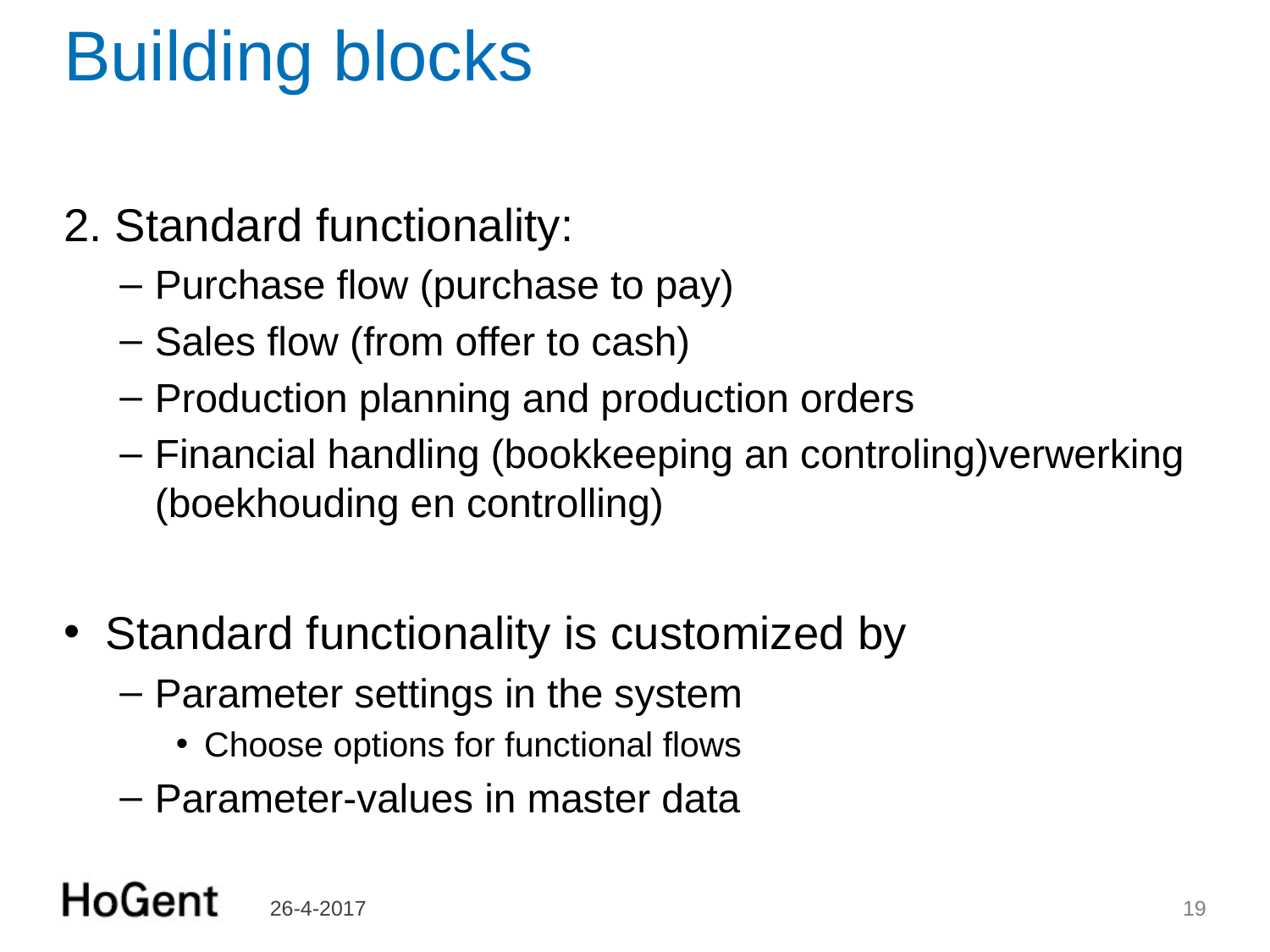

# Building blocks
2. Standard functionality:
Purchase flow (purchase to pay)
Sales flow (from offer to cash)
Production planning and production orders
Financial handling (bookkeeping an controling)verwerking (boekhouding en controlling)

Standard functionality is customized by
Parameter settings in the system
Choose options for functional flows
Parameter-values in master data

26-4-2017

19